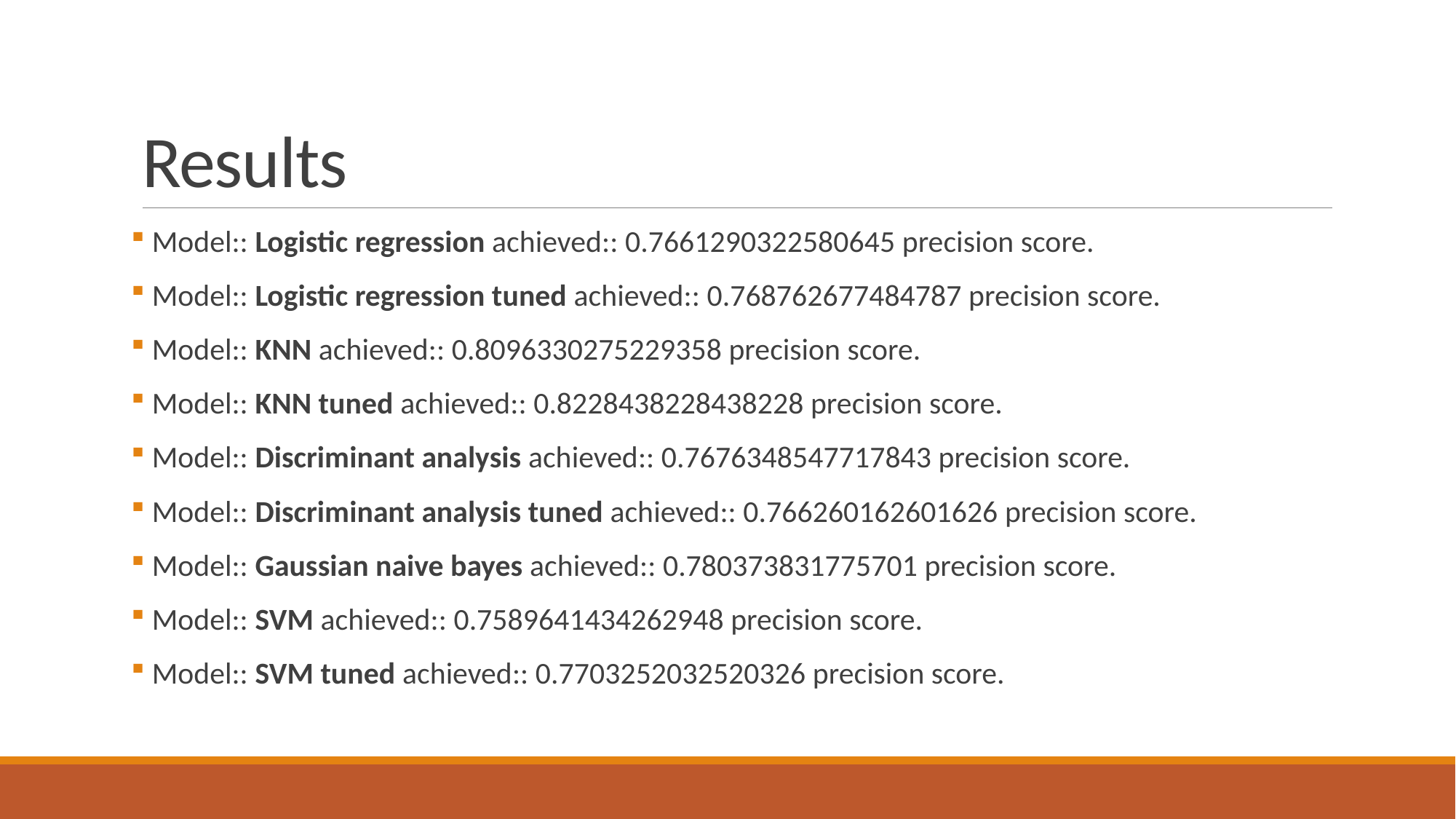

# Results
 Model:: Logistic regression achieved:: 0.7661290322580645 precision score.
 Model:: Logistic regression tuned achieved:: 0.768762677484787 precision score.
 Model:: KNN achieved:: 0.8096330275229358 precision score.
 Model:: KNN tuned achieved:: 0.8228438228438228 precision score.
 Model:: Discriminant analysis achieved:: 0.7676348547717843 precision score.
 Model:: Discriminant analysis tuned achieved:: 0.766260162601626 precision score.
 Model:: Gaussian naive bayes achieved:: 0.780373831775701 precision score.
 Model:: SVM achieved:: 0.7589641434262948 precision score.
 Model:: SVM tuned achieved:: 0.7703252032520326 precision score.